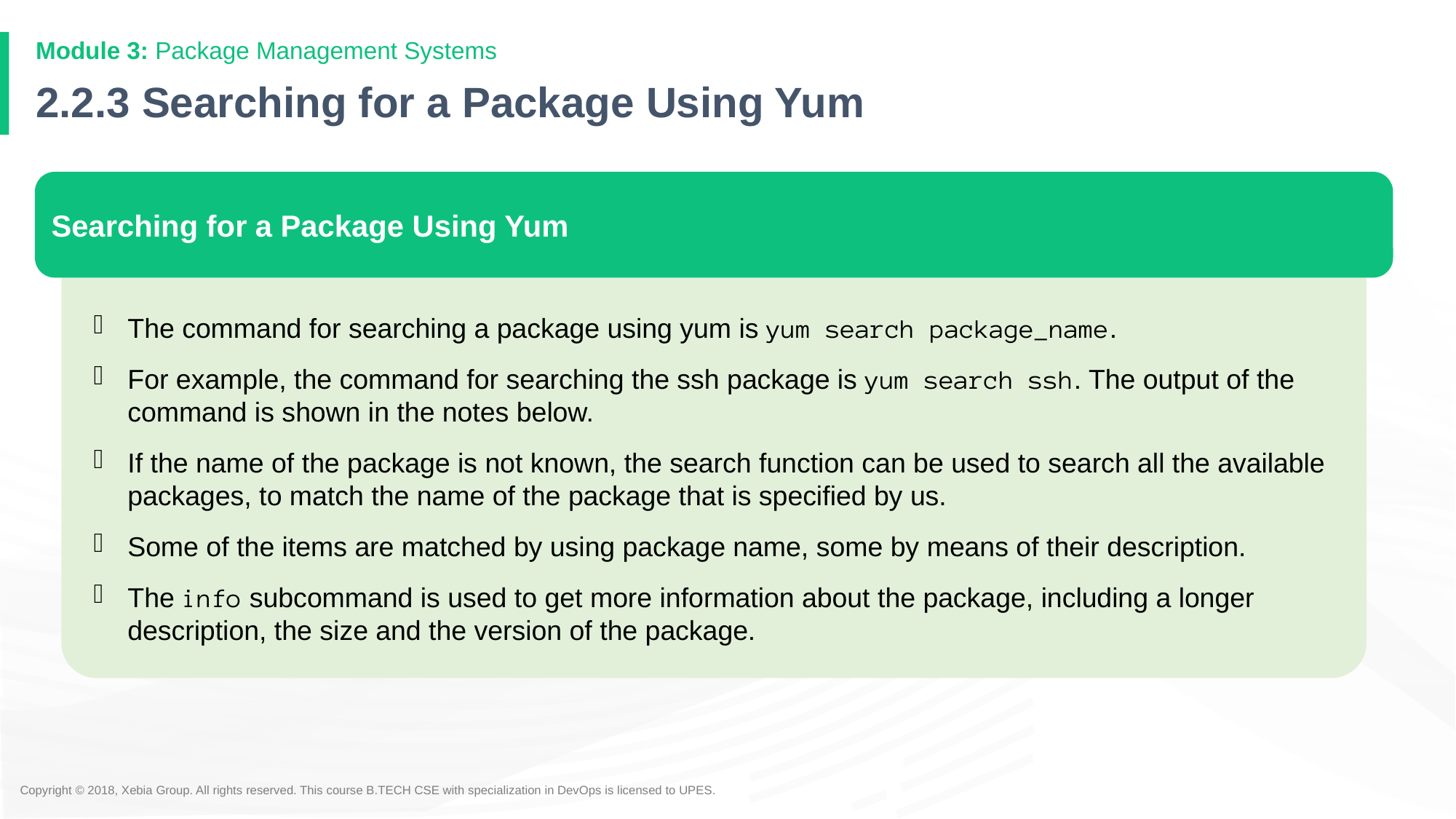

# 2.2.3 Searching for a Package Using Yum

Searching for a Package Using Yum
The command for searching a package using yum is yum search package_name.
For example, the command for searching the ssh package is yum search ssh. The output of the command is shown in the notes below.
If the name of the package is not known, the search function can be used to search all the available packages, to match the name of the package that is specified by us.
Some of the items are matched by using package name, some by means of their description.
The info subcommand is used to get more information about the package, including a longer description, the size and the version of the package.